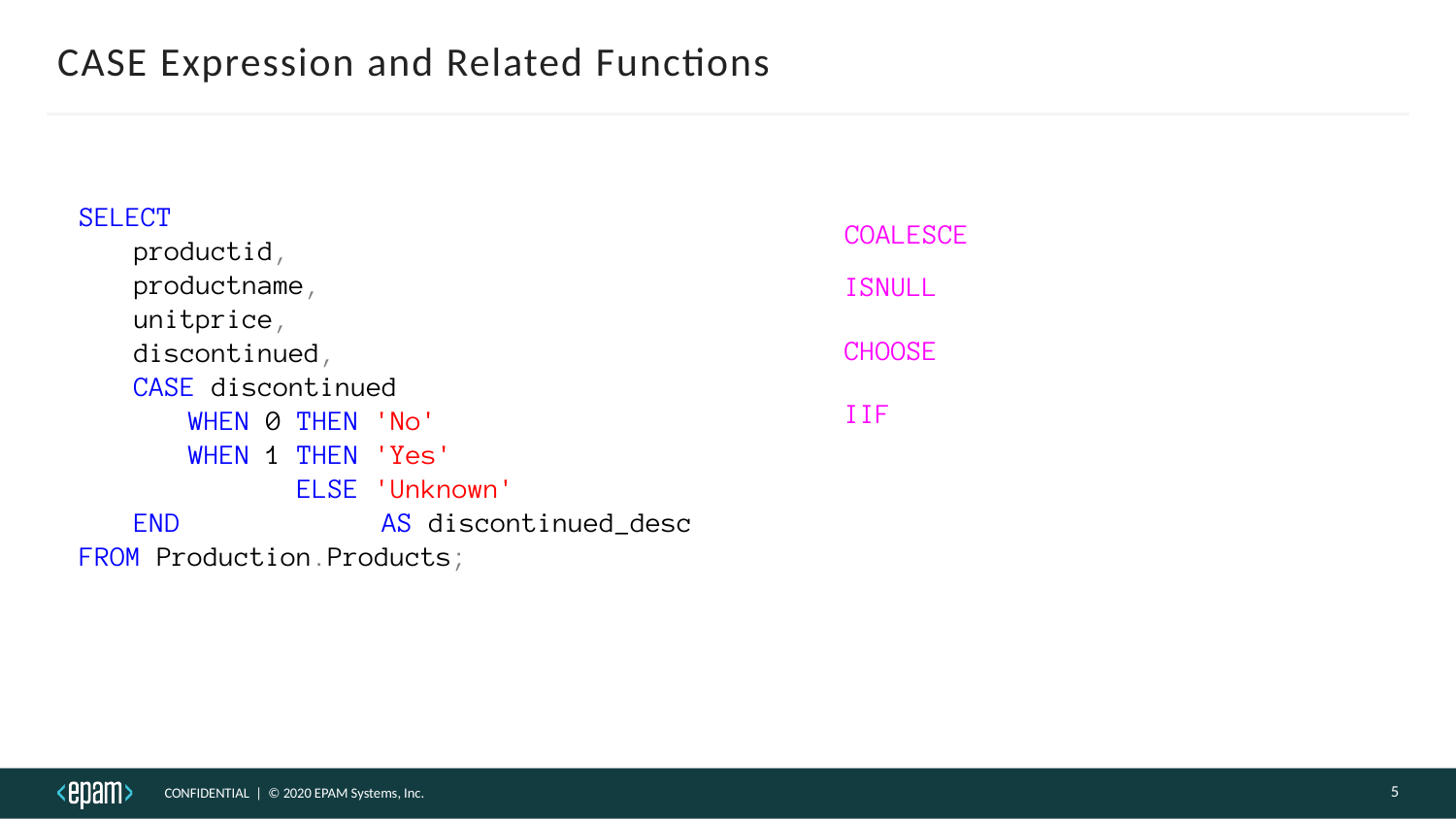

# CASE Expression and Related Functions
SELECT
productid,
productname,
unitprice,
discontinued,
CASE discontinued
WHEN 0 THEN 'No'
WHEN 1 THEN 'Yes'
       ELSE 'Unknown'
END             AS discontinued_desc
FROM Production.Products;
COALESCE
ISNULL
CHOOSE
IIF
5